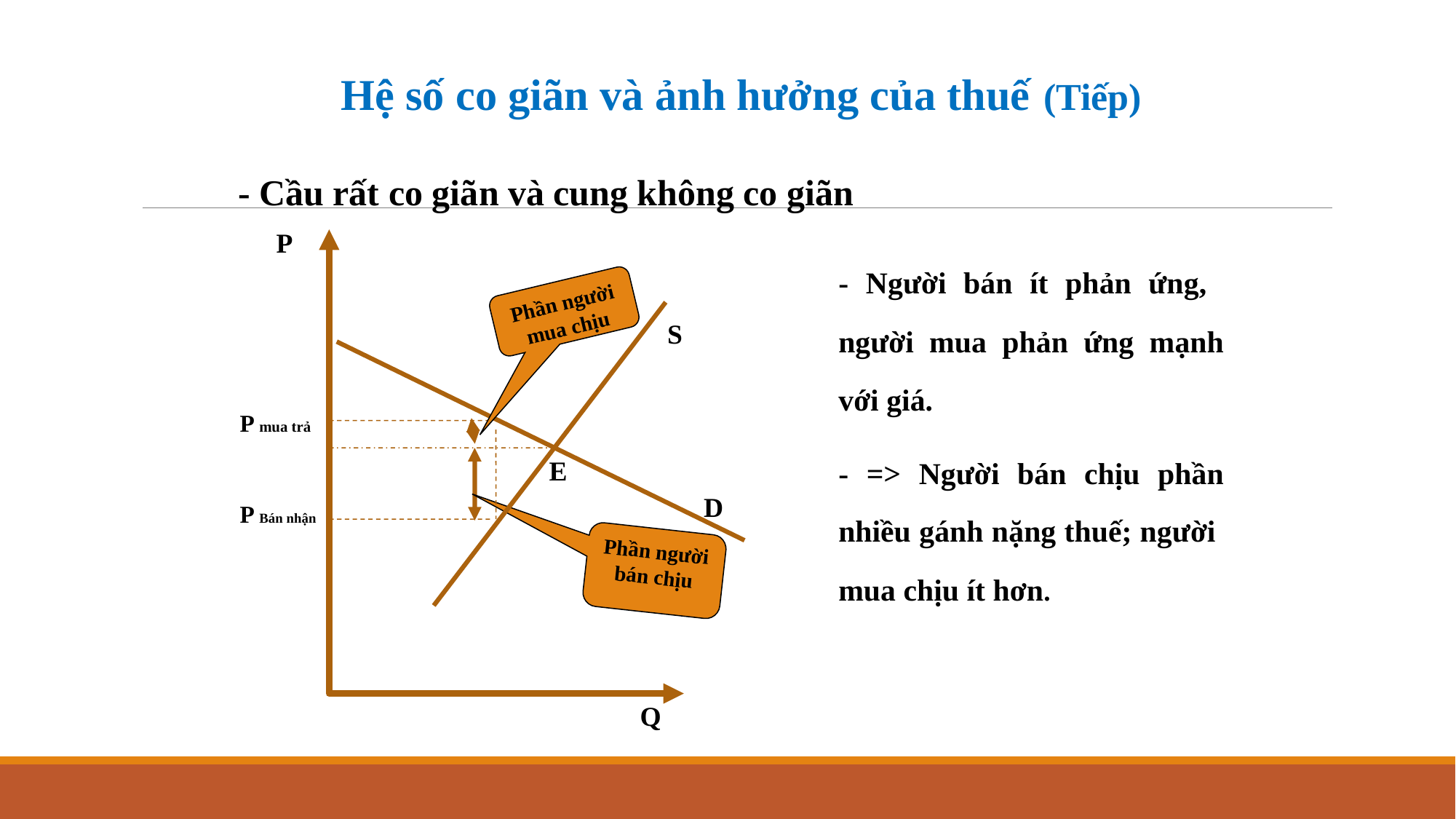

Hệ số co giãn và ảnh hưởng của thuế (Tiếp)

- Cầu rất co giãn và cung không co giãn
P

Phần người mua chịu

S

P mua trả

E
D
P Bán nhận

Phần người bán chịu
Q
- Người bán ít phản ứng,  người mua phản ứng mạnh với giá.
- => Người bán chịu phần nhiều gánh nặng thuế; người  mua chịu ít hơn.